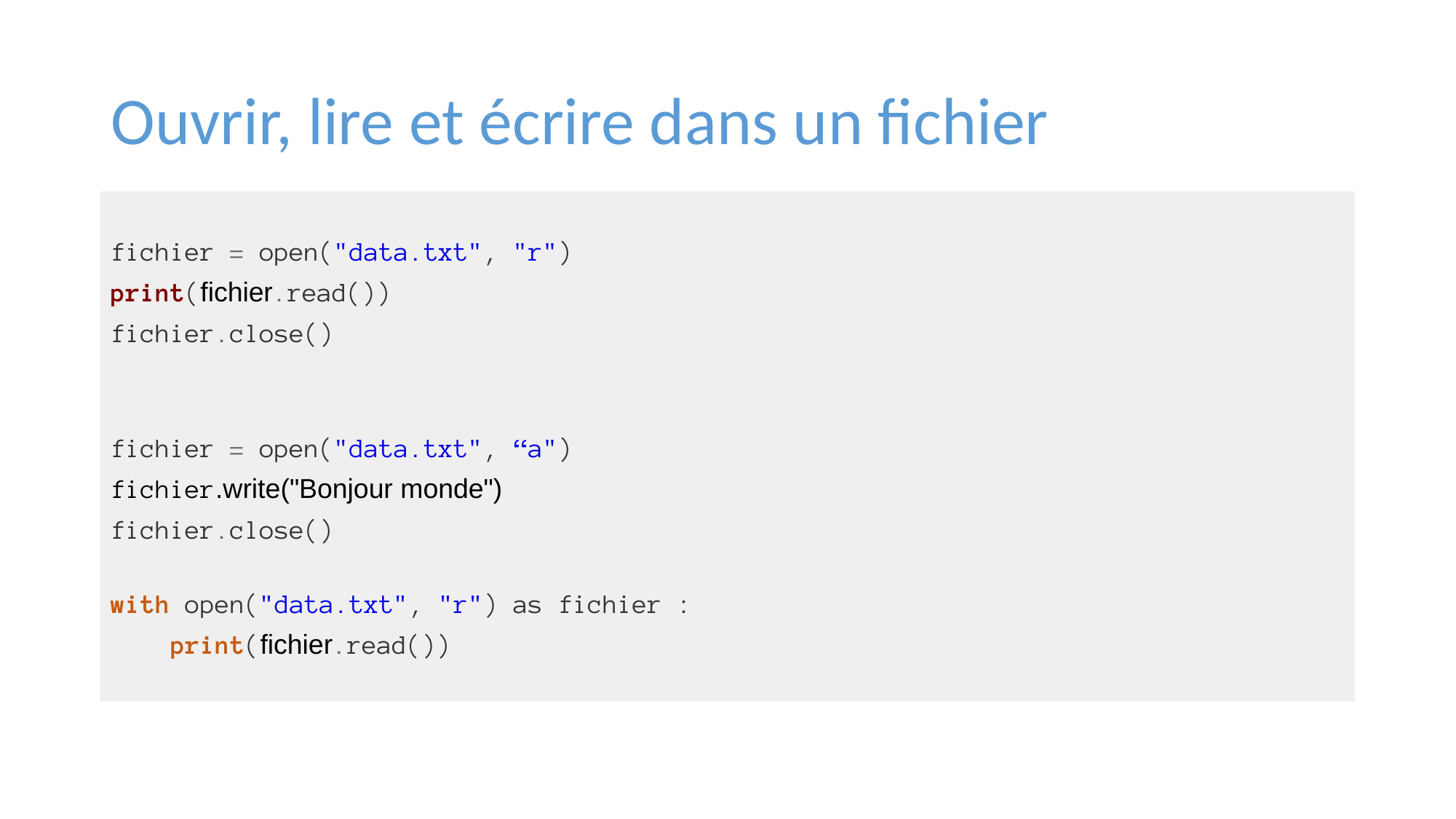

# Ouvrir, lire et écrire dans un fichier
fichier = open("data.txt", "r")
print(fichier.read())
fichier.close()

fichier = open("data.txt", “a")
fichier.write("Bonjour monde")
fichier.close()

with open("data.txt", "r") as fichier :
    print(fichier.read())